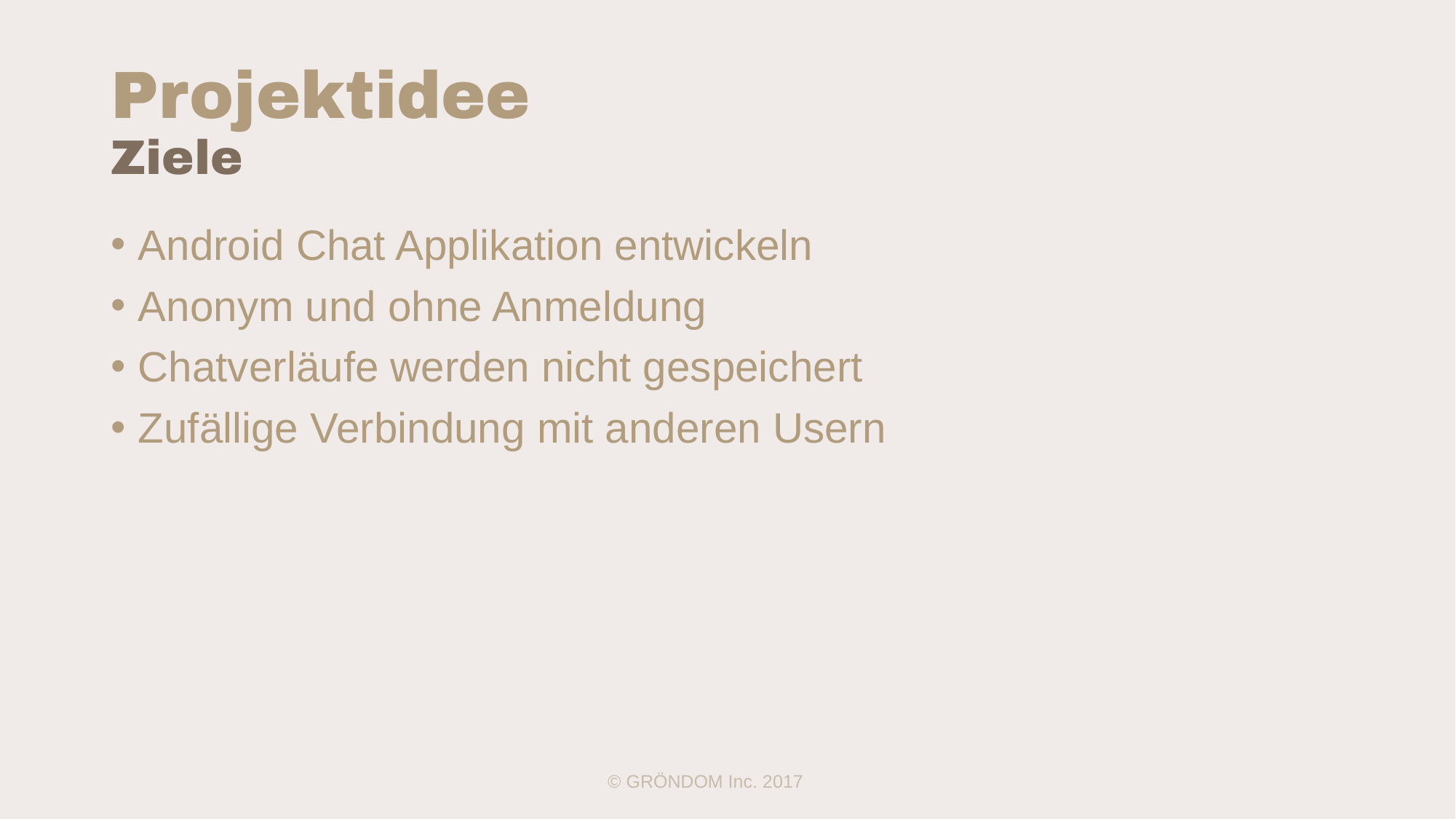

# Projektidee Ziele
Android Chat Applikation entwickeln
Anonym und ohne Anmeldung
Chatverläufe werden nicht gespeichert
Zufällige Verbindung mit anderen Usern

© GRÖNDOM Inc. 2017